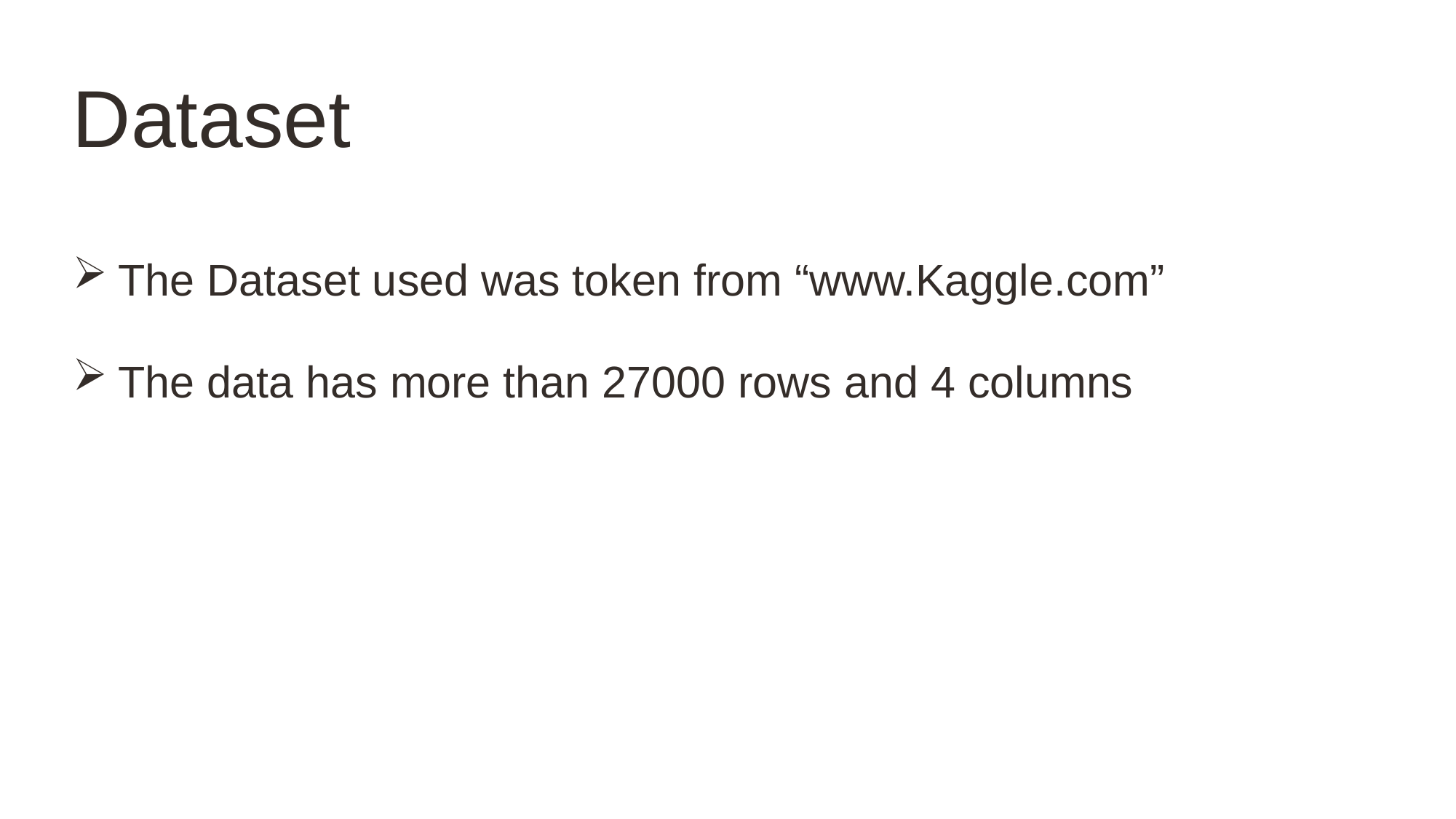

Dataset
The Dataset used was token from “www.Kaggle.com”

The data has more than 27000 rows and 4 columns